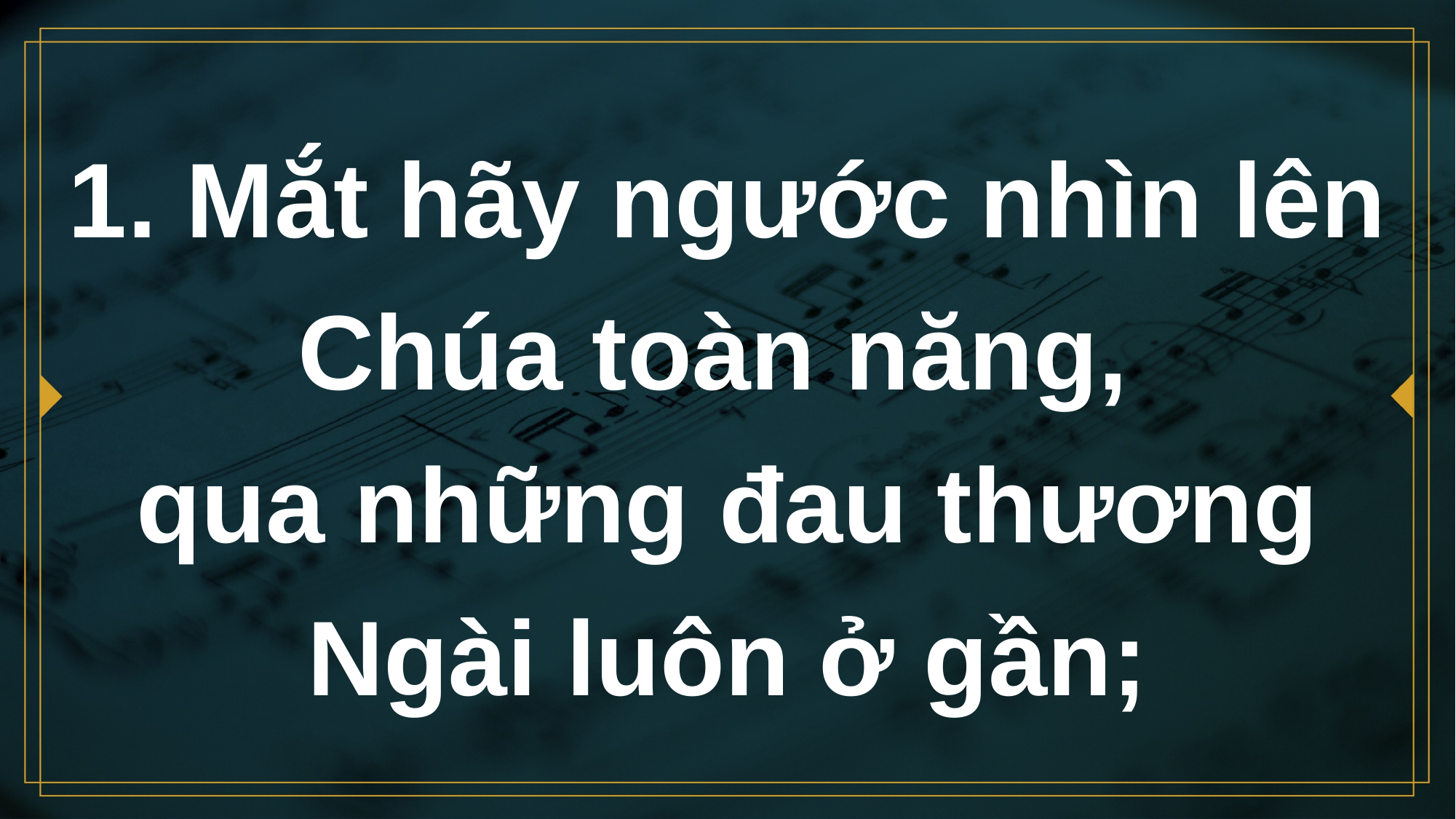

# 1. Mắt hãy ngước nhìn lên Chúa toàn năng, qua những đau thương Ngài luôn ở gần;